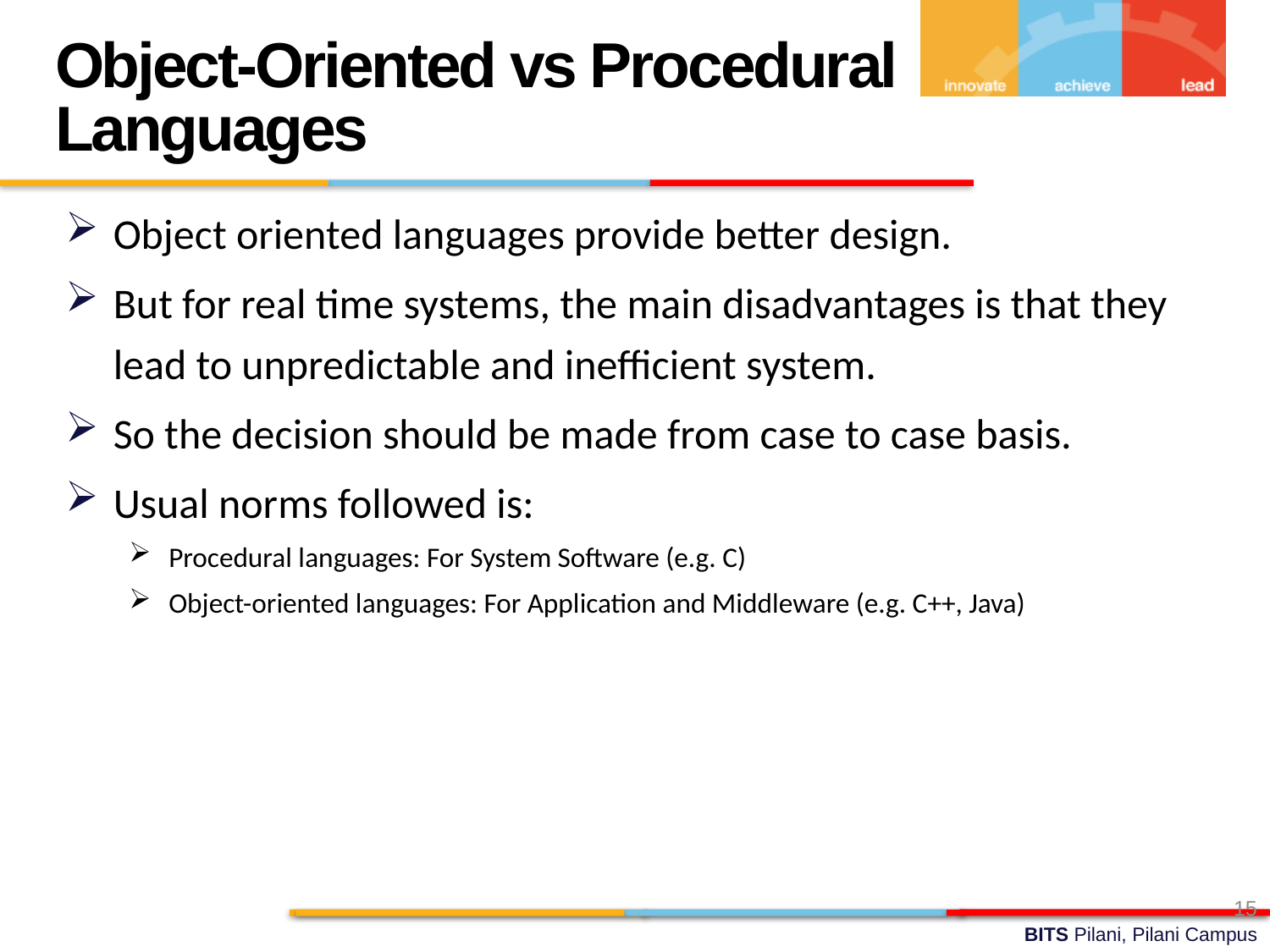

Object-Oriented vs Procedural Languages
Object oriented languages provide better design.
But for real time systems, the main disadvantages is that they lead to unpredictable and inefficient system.
So the decision should be made from case to case basis.
Usual norms followed is:
Procedural languages: For System Software (e.g. C)
Object-oriented languages: For Application and Middleware (e.g. C++, Java)
15